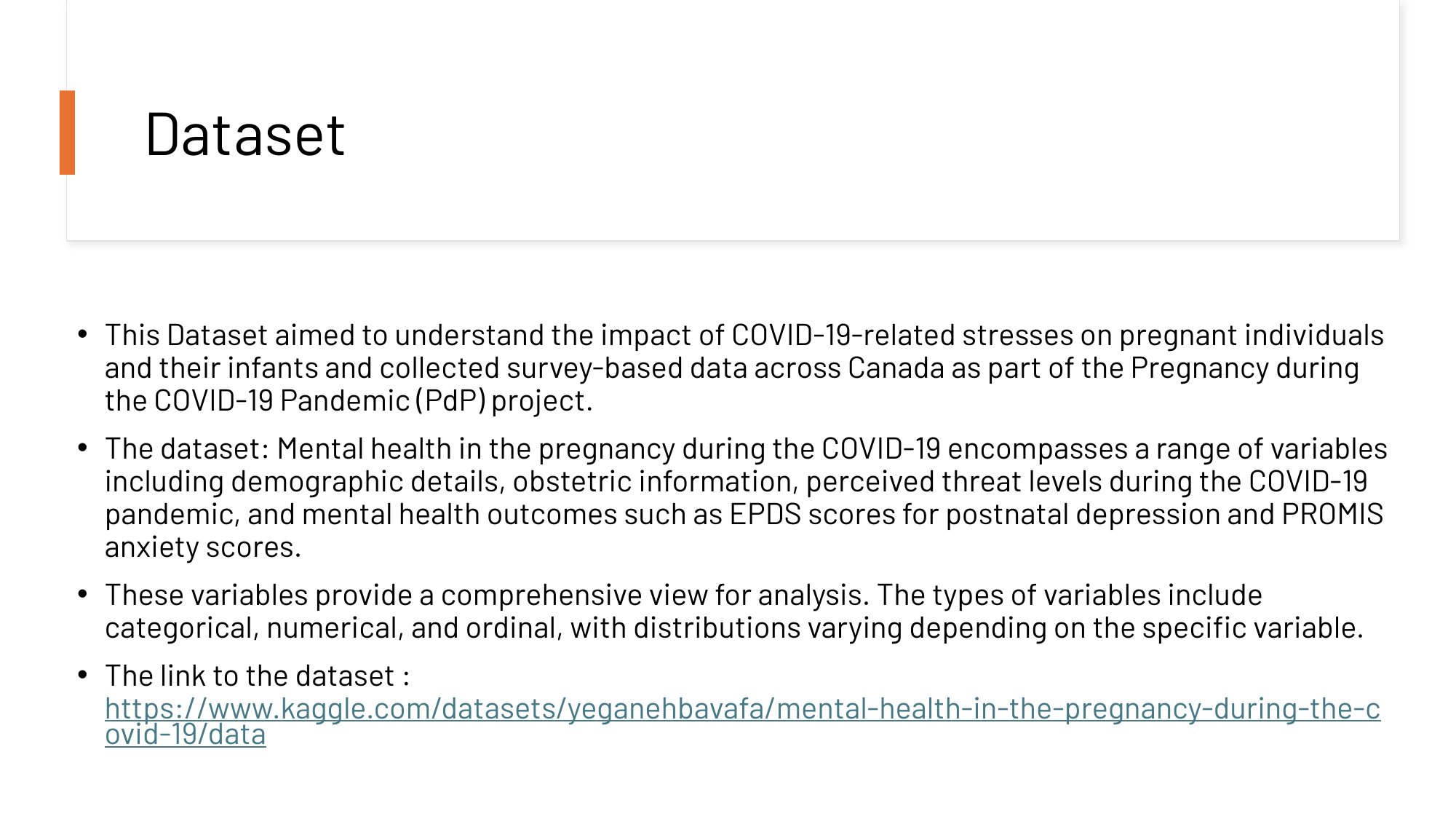

# Dataset

This Dataset aimed to understand the impact of COVID-19-related stresses on pregnant individuals and their infants and collected survey-based data across Canada as part of the Pregnancy during the COVID-19 Pandemic (PdP) project.
The dataset: Mental health in the pregnancy during the COVID-19 encompasses a range of variables including demographic details, obstetric information, perceived threat levels during the COVID-19 pandemic, and mental health outcomes such as EPDS scores for postnatal depression and PROMIS anxiety scores.
These variables provide a comprehensive view for analysis. The types of variables include categorical, numerical, and ordinal, with distributions varying depending on the specific variable.
The link to the dataset : https://www.kaggle.com/datasets/yeganehbavafa/mental-health-in-the-pregnancy-during-the-covid-19/data